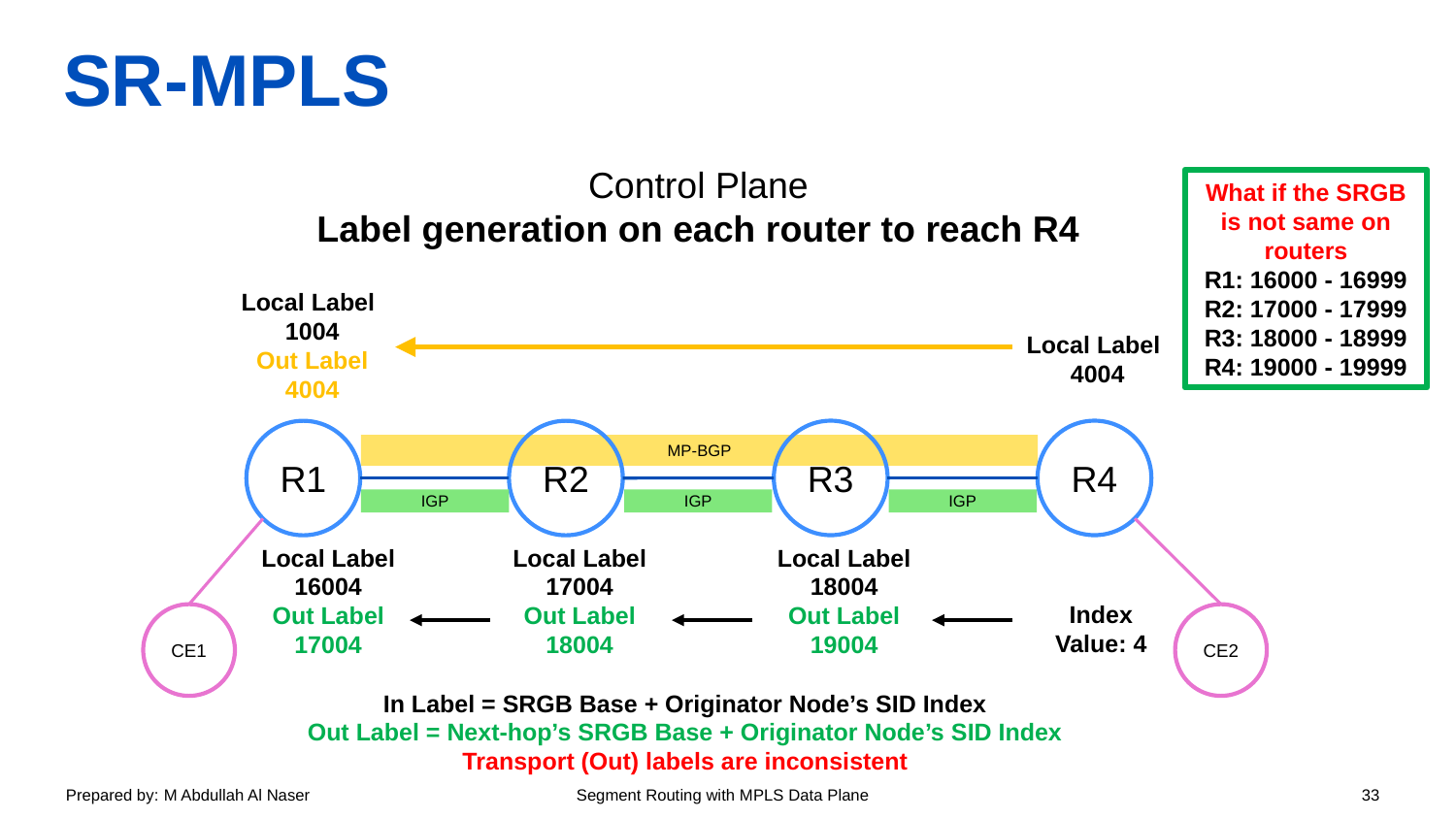

# SR-MPLS
Control Plane
Label generation on each router to reach R4
What if the SRGB is not same on routers
R1: 16000 - 16999
R2: 17000 - 17999
R3: 18000 - 18999
R4: 19000 - 19999
Local Label
1004
Out Label
4004
Local Label
4004
R4
R3
R1
R2
MP-BGP
IGP
IGP
IGP
Local Label
17004
Out Label
18004
Local Label
18004
Out Label
19004
Local Label
16004
Out Label
17004
Index Value: 4
CE1
CE2
In Label = SRGB Base + Originator Node’s SID Index
Out Label = Next-hop’s SRGB Base + Originator Node’s SID Index
Transport (Out) labels are inconsistent